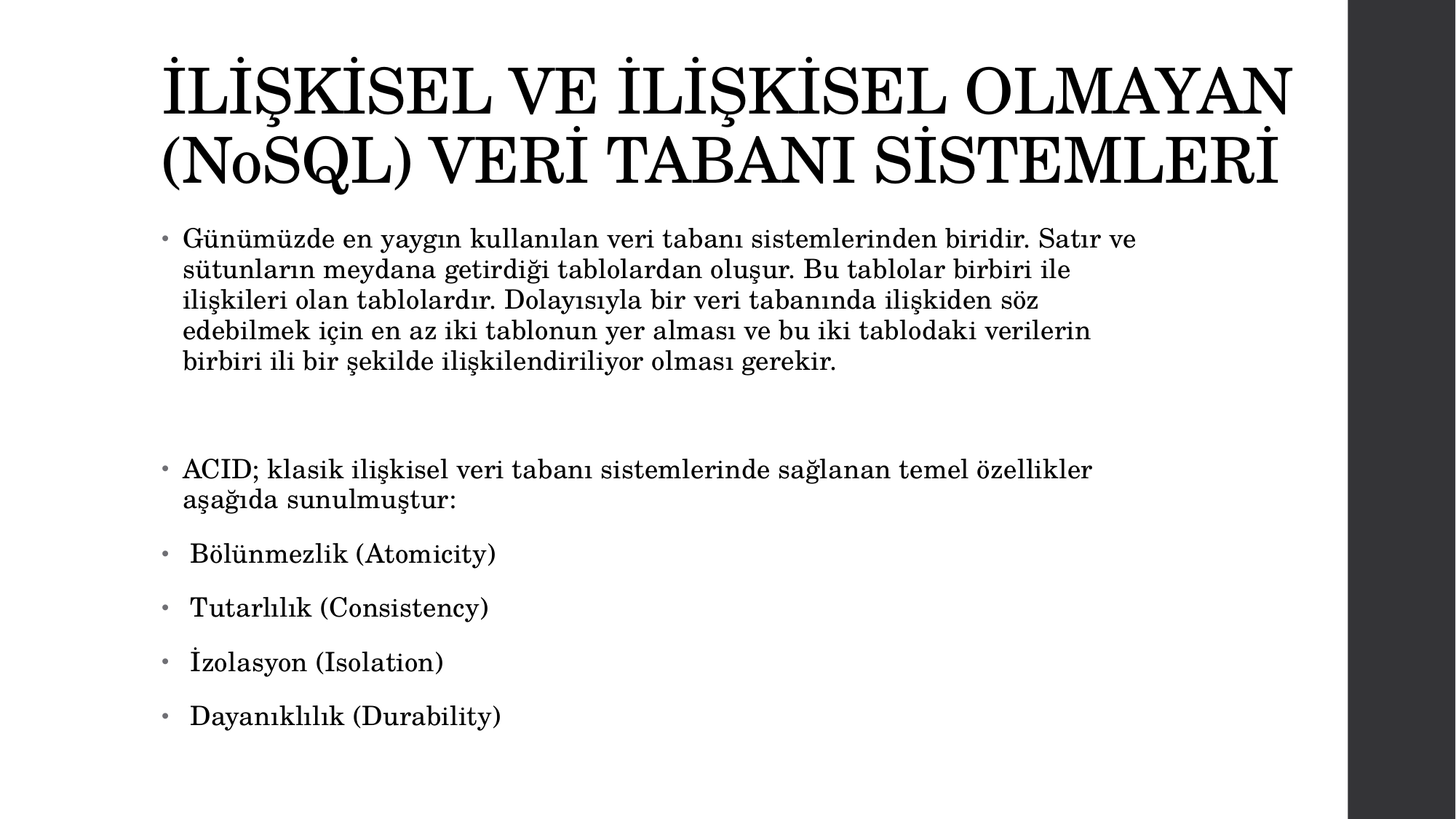

# İLİŞKİSEL VE İLİŞKİSEL OLMAYAN (NoSQL) VERİ TABANI SİSTEMLERİ
Günümüzde en yaygın kullanılan veri tabanı sistemlerinden biridir. Satır ve sütunların meydana getirdiği tablolardan oluşur. Bu tablolar birbiri ile ilişkileri olan tablolardır. Dolayısıyla bir veri tabanında ilişkiden söz edebilmek için en az iki tablonun yer alması ve bu iki tablodaki verilerin birbiri ili bir şekilde ilişkilendiriliyor olması gerekir.

ACID; klasik ilişkisel veri tabanı sistemlerinde sağlanan temel özellikler aşağıda sunulmuştur:
 Bölünmezlik (Atomicity)
 Tutarlılık (Consistency)
 İzolasyon (Isolation)
 Dayanıklılık (Durability)